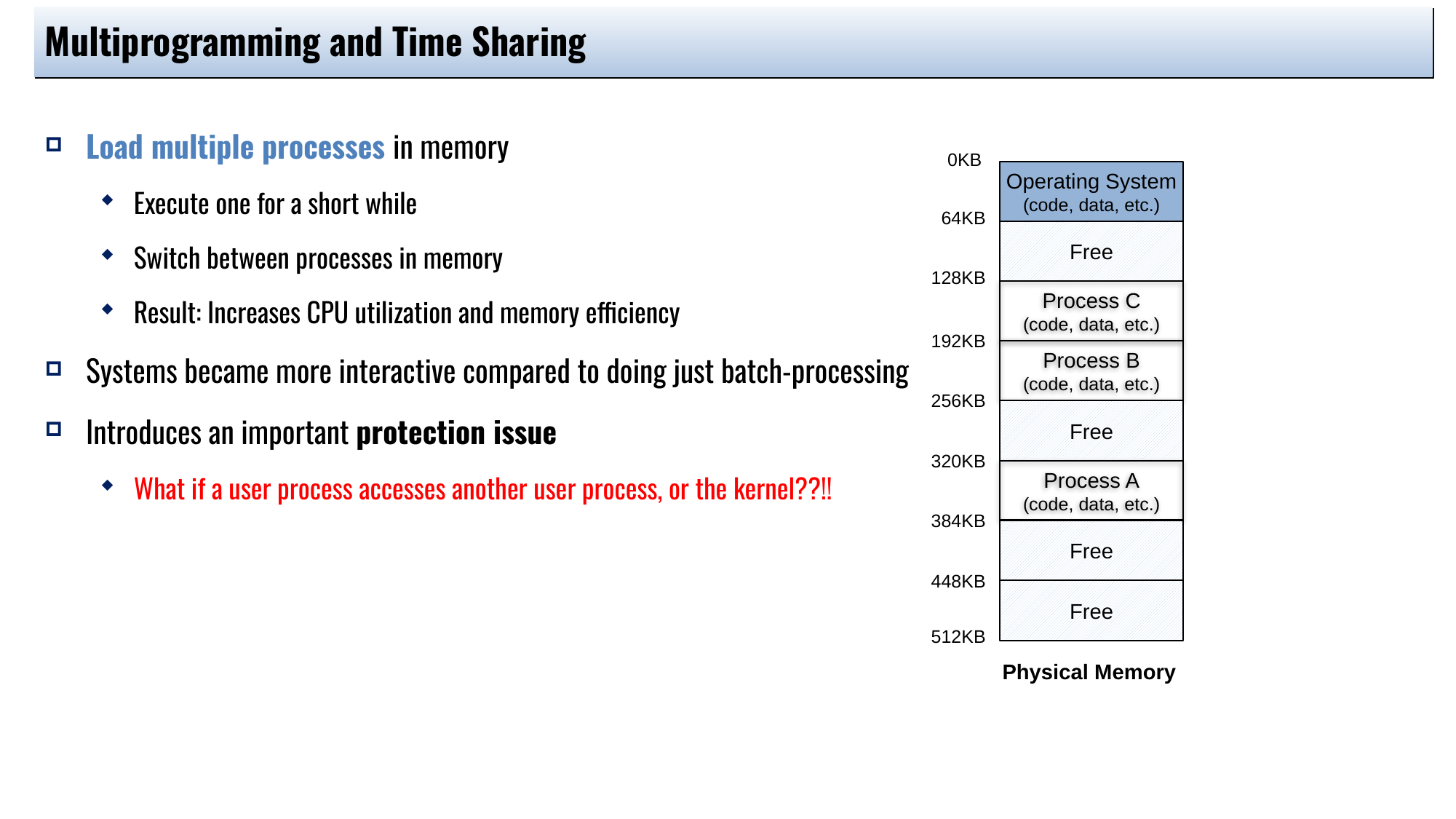

# Multiprogramming and Time Sharing
Load multiple processes in memory
Execute one for a short while
Switch between processes in memory
Result: Increases CPU utilization and memory efficiency
Systems became more interactive compared to doing just batch-processing
Introduces an important protection issue
What if a user process accesses another user process, or the kernel??!!

0KB
Operating System
(code, data, etc.)
64KB
Free
128KB
Process C
(code, data, etc.)
192KB
Process B
(code, data, etc.)
256KB
Free
320KB
Process A
(code, data, etc.)
384KB
Free
448KB
Free
512KB
Physical Memory